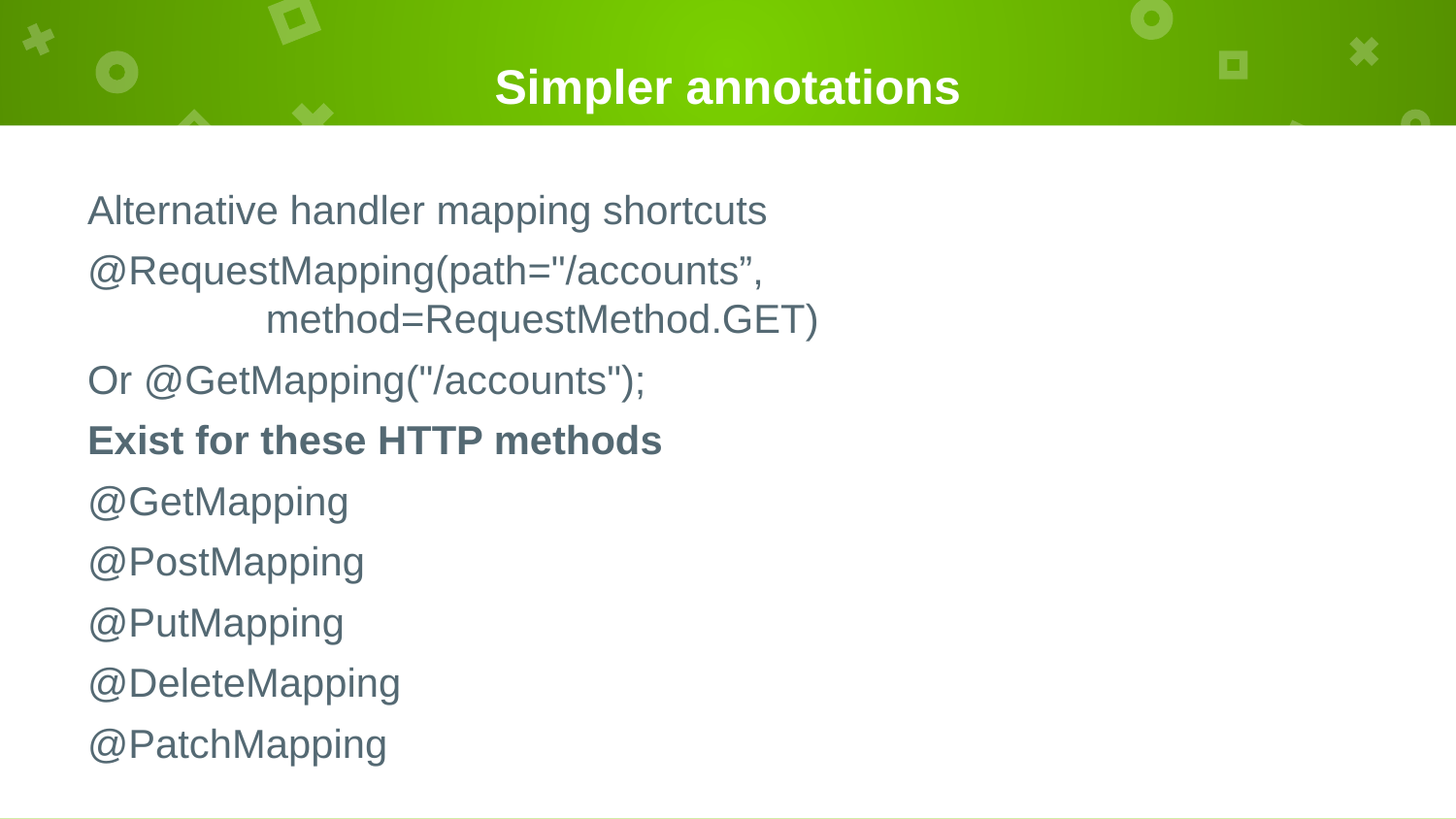

# Simpler annotations
Alternative handler mapping shortcuts
@RequestMapping(path="/accounts”,
                method=RequestMethod.GET)
Or @GetMapping("/accounts");
Exist for these HTTP methods
@GetMapping
@PostMapping
@PutMapping
@DeleteMapping
@PatchMapping